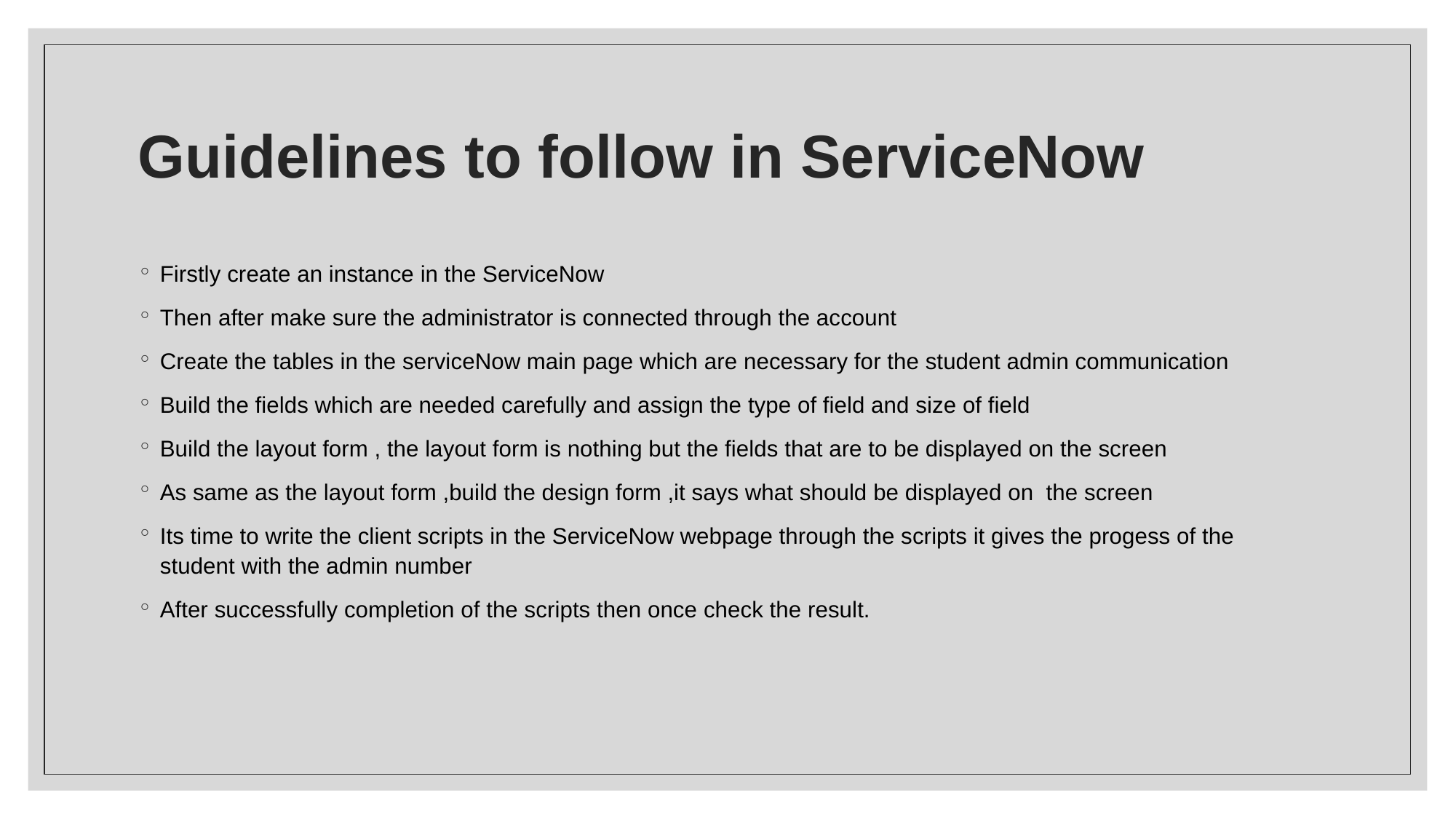

# Guidelines to follow in ServiceNow
Firstly create an instance in the ServiceNow
Then after make sure the administrator is connected through the account
Create the tables in the serviceNow main page which are necessary for the student admin communication
Build the fields which are needed carefully and assign the type of field and size of field
Build the layout form , the layout form is nothing but the fields that are to be displayed on the screen
As same as the layout form ,build the design form ,it says what should be displayed on  the screen
Its time to write the client scripts in the ServiceNow webpage through the scripts it gives the progess of the student with the admin number
After successfully completion of the scripts then once check the result.